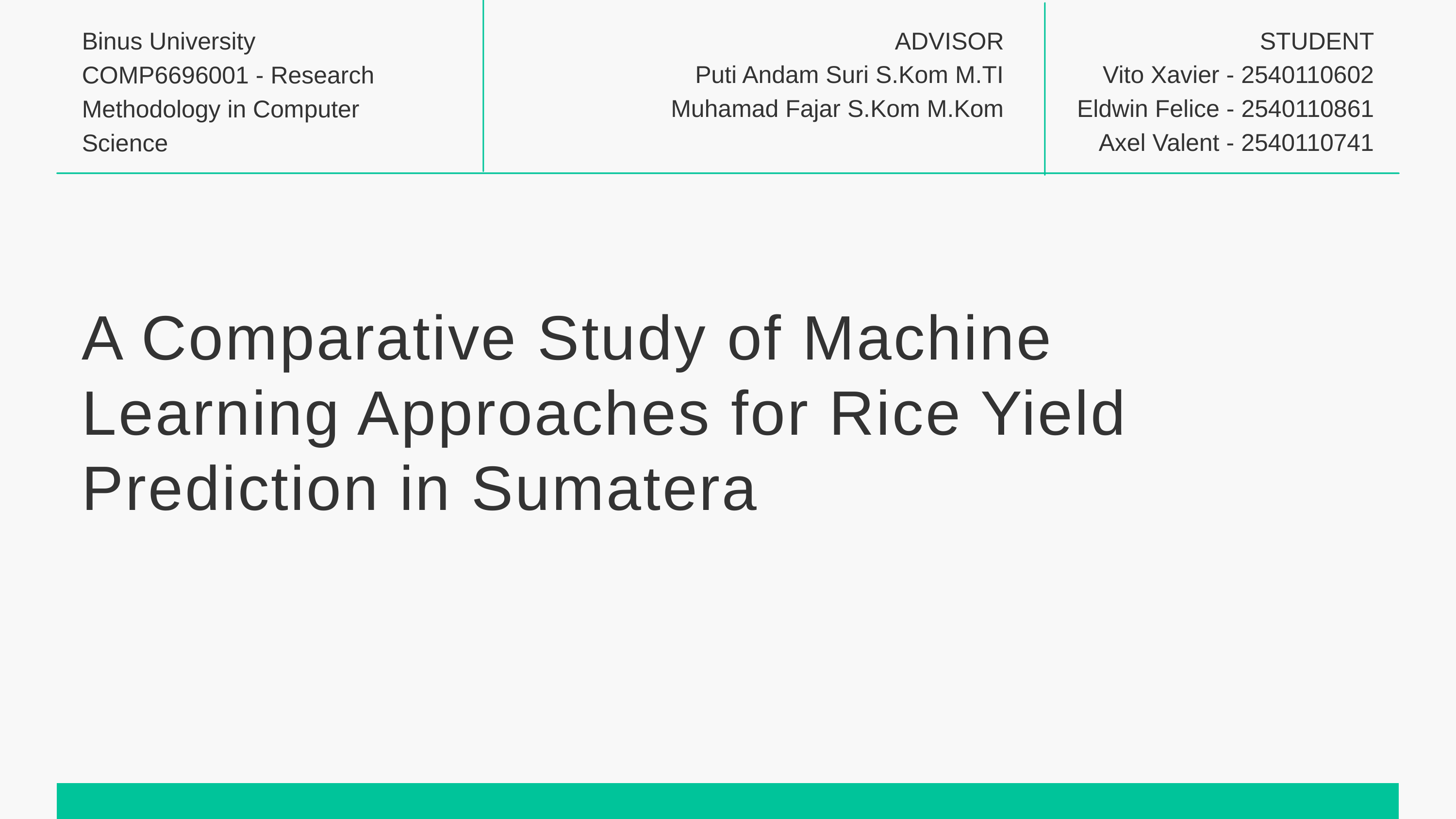

Binus University
COMP6696001 - Research Methodology in Computer Science
ADVISOR
STUDENT
Puti Andam Suri S.Kom M.TI
Muhamad Fajar S.Kom M.Kom
Vito Xavier - 2540110602
Eldwin Felice - 2540110861
Axel Valent - 2540110741

A Comparative Study of Machine Learning Approaches for Rice Yield Prediction in Sumatera